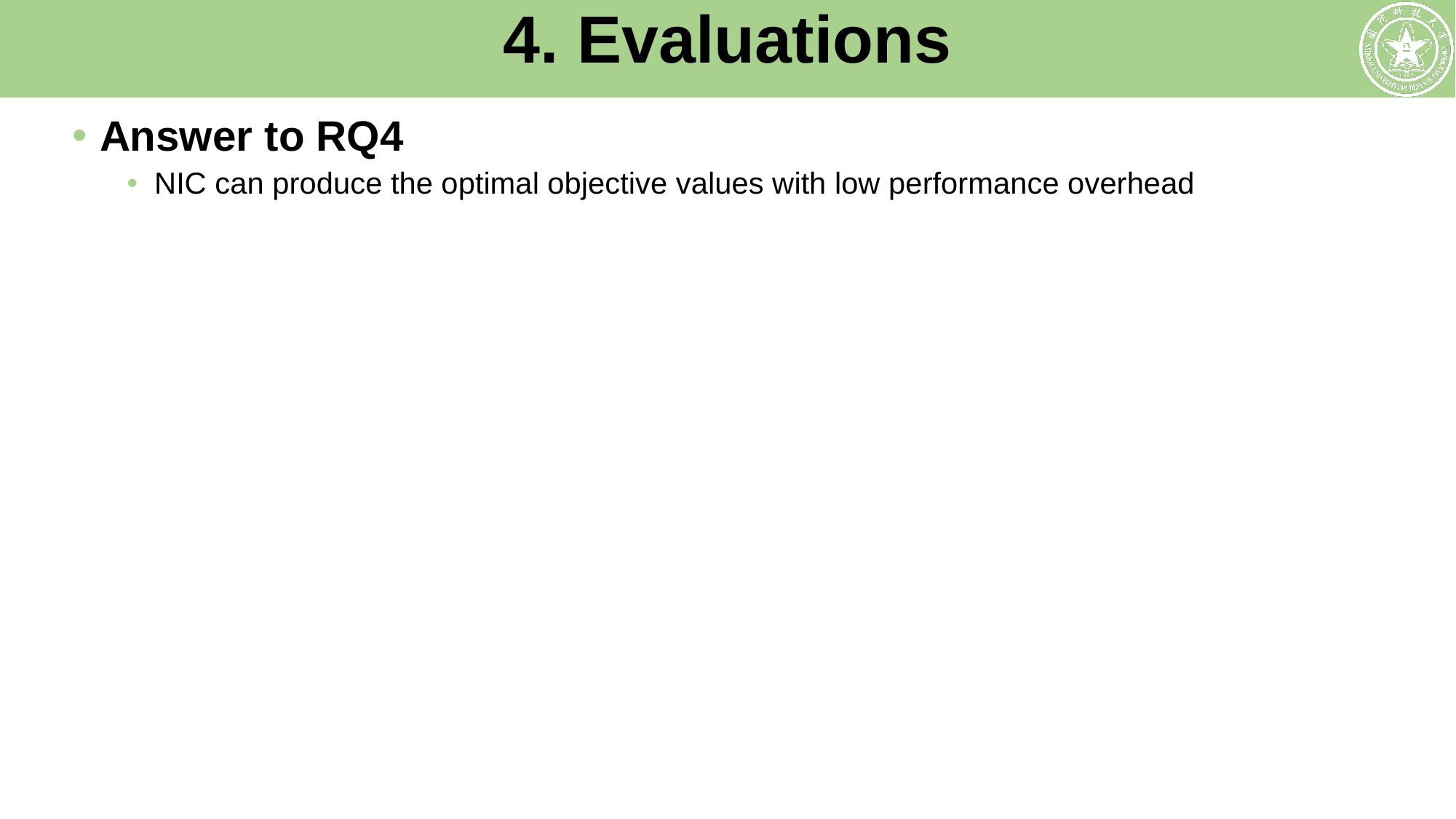

# 4. Evaluations
Answer to RQ4
NIC can produce the optimal objective values with low performance overhead